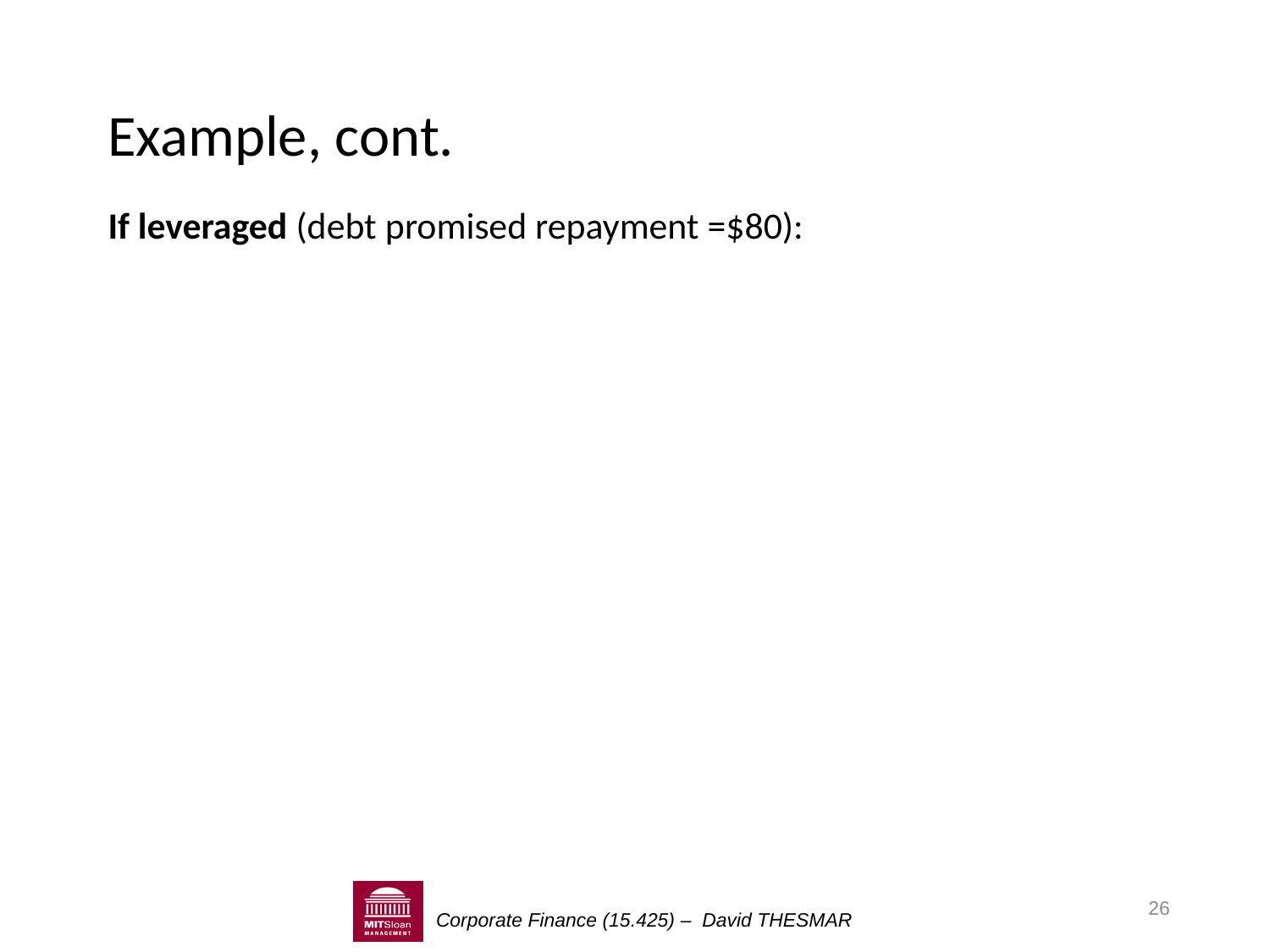

# Example, cont.
If leveraged (debt promised repayment =$80):
26